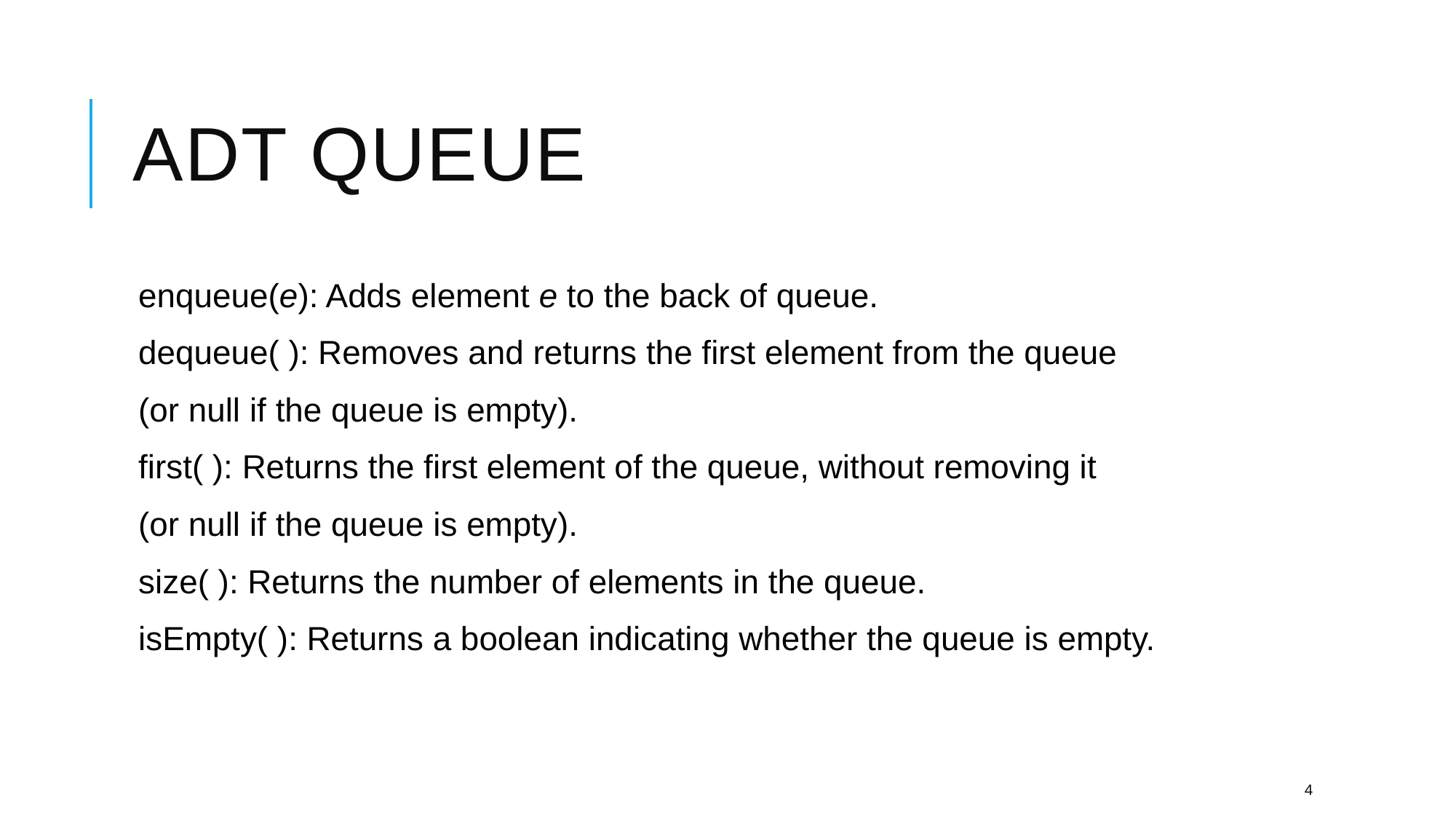

# Adt queue
enqueue(e): Adds element e to the back of queue.
dequeue( ): Removes and returns the first element from the queue
(or null if the queue is empty).
first( ): Returns the first element of the queue, without removing it
(or null if the queue is empty).
size( ): Returns the number of elements in the queue.
isEmpty( ): Returns a boolean indicating whether the queue is empty.
4